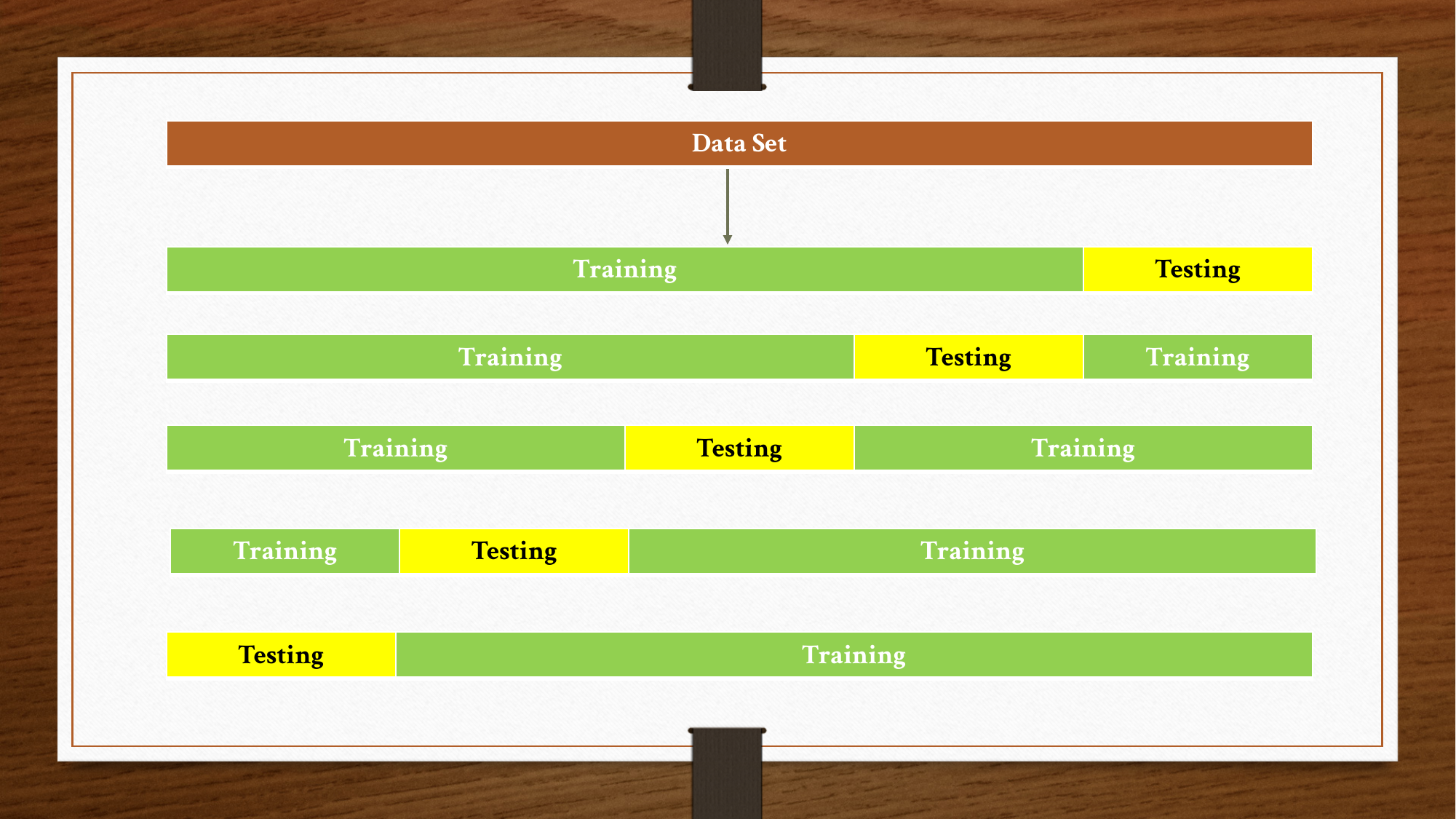

| Data Set |
| --- |
| Training | Testing |
| --- | --- |
| Training | Testing | Training |
| --- | --- | --- |
| Training | Testing | Training |
| --- | --- | --- |
| Training | Testing | Training |
| --- | --- | --- |
| Testing | Training |
| --- | --- |